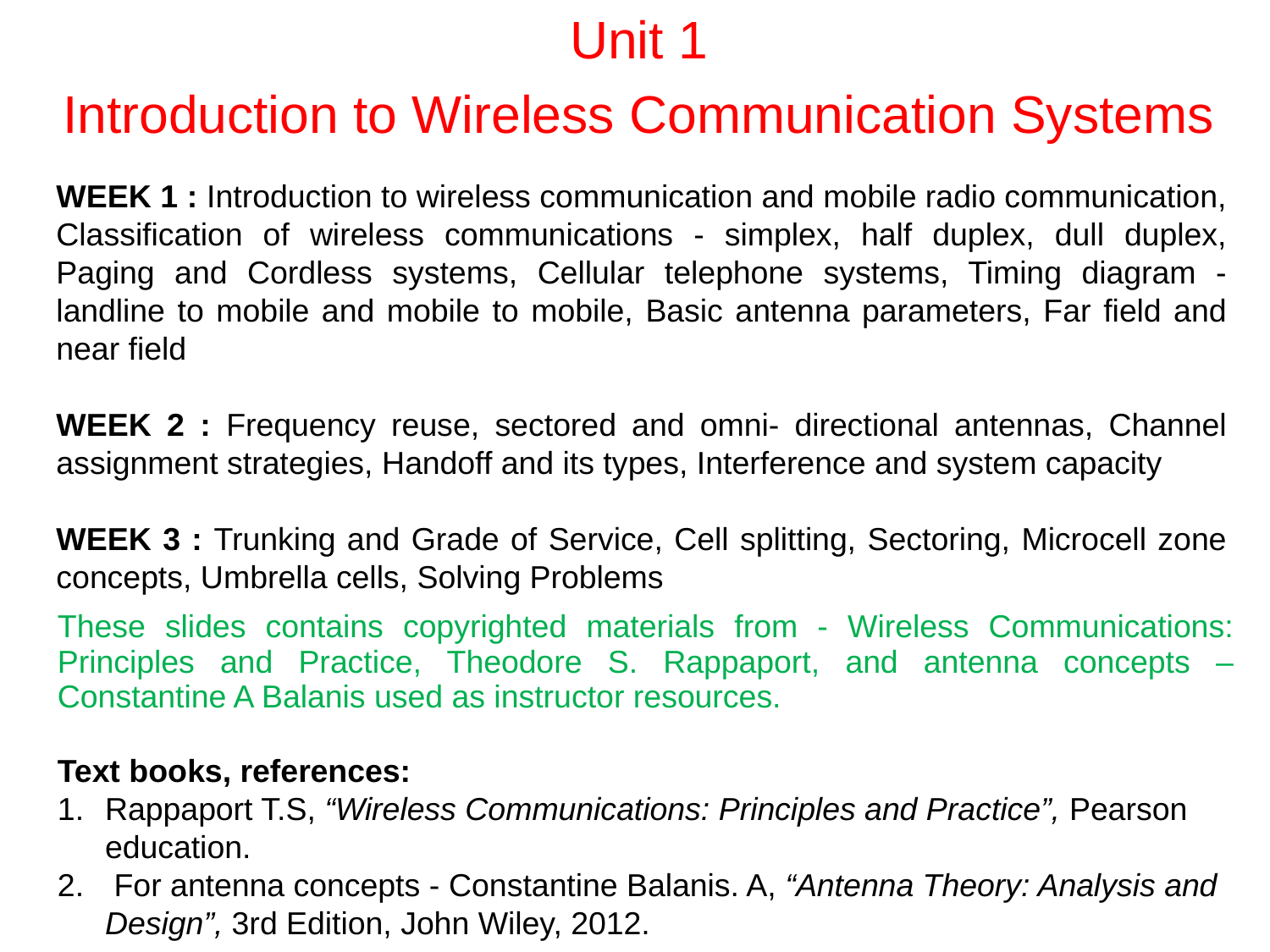

Unit 1
Introduction to Wireless Communication Systems

WEEK 1 : Introduction to wireless communication and mobile radio communication, Classification of wireless communications - simplex, half duplex, dull duplex, Paging and Cordless systems, Cellular telephone systems, Timing diagram - landline to mobile and mobile to mobile, Basic antenna parameters, Far field and near field

WEEK 2 : Frequency reuse, sectored and omni- directional antennas, Channel assignment strategies, Handoff and its types, Interference and system capacity

WEEK 3 : Trunking and Grade of Service, Cell splitting, Sectoring, Microcell zone concepts, Umbrella cells, Solving Problems

#
These slides contains copyrighted materials from - Wireless Communications: Principles and Practice, Theodore S. Rappaport, and antenna concepts – Constantine A Balanis used as instructor resources.

Text books, references:
Rappaport T.S, “Wireless Communications: Principles and Practice”, Pearson education.
 For antenna concepts - Constantine Balanis. A, “Antenna Theory: Analysis and Design”, 3rd Edition, John Wiley, 2012.